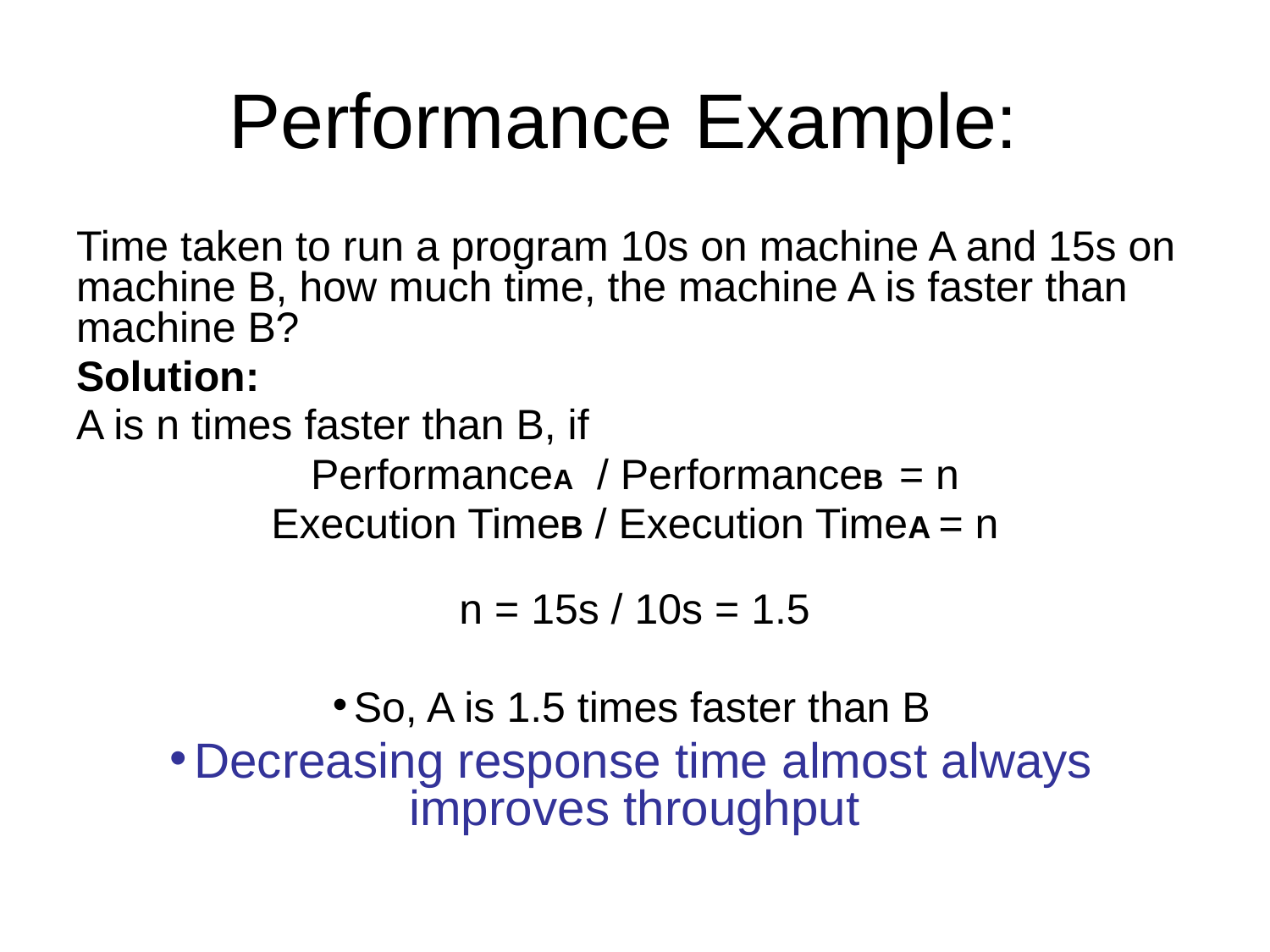

# Performance Example:
Time taken to run a program 10s on machine A and 15s on machine B, how much time, the machine A is faster than machine B?
Solution:
A is n times faster than B, if
PerformanceA  / PerformanceB  = n
Execution TimeB / Execution TimeA = n

n = 15s / 10s = 1.5

So, A is 1.5 times faster than B
Decreasing response time almost always improves throughput